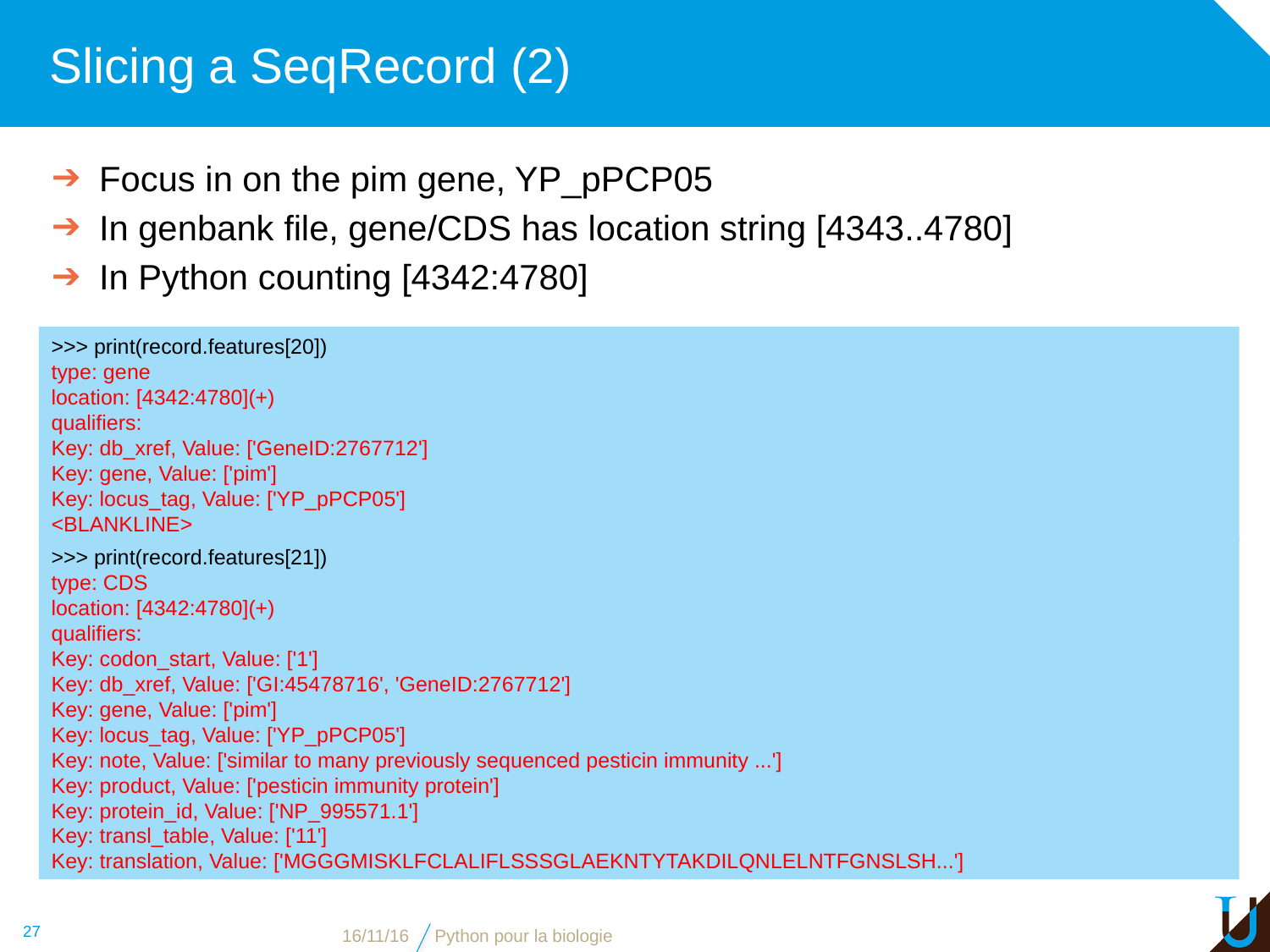

# Slicing a SeqRecord (2)
Focus in on the pim gene, YP_pPCP05
In genbank file, gene/CDS has location string [4343..4780]
In Python counting [4342:4780]

>>> print(record.features[20])
type: gene
location: [4342:4780](+)
qualifiers:
Key: db_xref, Value: ['GeneID:2767712']
Key: gene, Value: ['pim']
Key: locus_tag, Value: ['YP_pPCP05']
<BLANKLINE>
>>> print(record.features[21])
type: CDS
location: [4342:4780](+)
qualifiers:
Key: codon_start, Value: ['1']
Key: db_xref, Value: ['GI:45478716', 'GeneID:2767712']
Key: gene, Value: ['pim']
Key: locus_tag, Value: ['YP_pPCP05']
Key: note, Value: ['similar to many previously sequenced pesticin immunity ...']
Key: product, Value: ['pesticin immunity protein']
Key: protein_id, Value: ['NP_995571.1']
Key: transl_table, Value: ['11']
Key: translation, Value: ['MGGGMISKLFCLALIFLSSSGLAEKNTYTAKDILQNLELNTFGNSLSH...']
27
16/11/16
Python pour la biologie